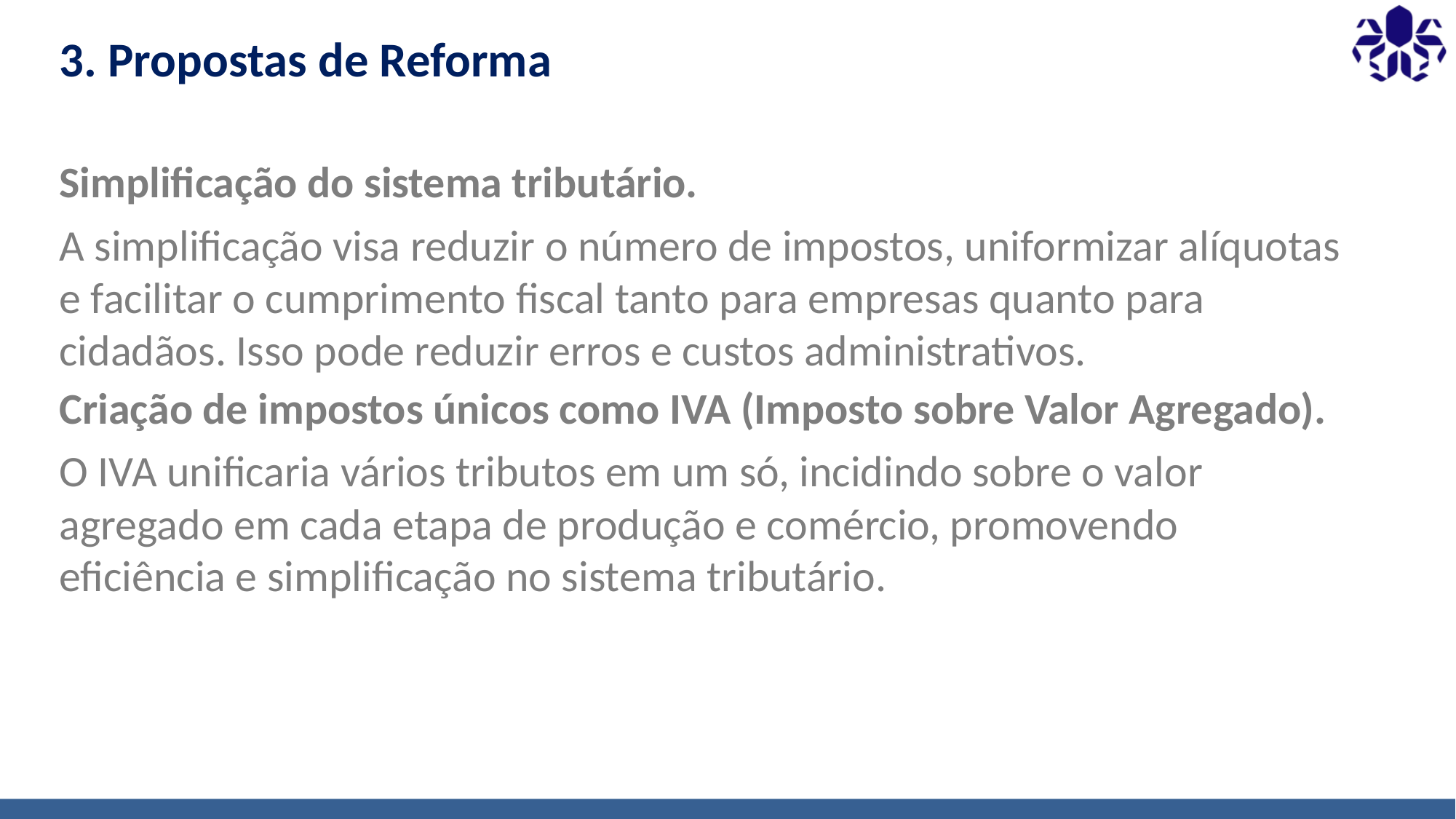

# 3. Propostas de Reforma

Simplificação do sistema tributário.
A simplificação visa reduzir o número de impostos, uniformizar alíquotas e facilitar o cumprimento fiscal tanto para empresas quanto para cidadãos. Isso pode reduzir erros e custos administrativos.
Criação de impostos únicos como IVA (Imposto sobre Valor Agregado).
O IVA unificaria vários tributos em um só, incidindo sobre o valor agregado em cada etapa de produção e comércio, promovendo eficiência e simplificação no sistema tributário.